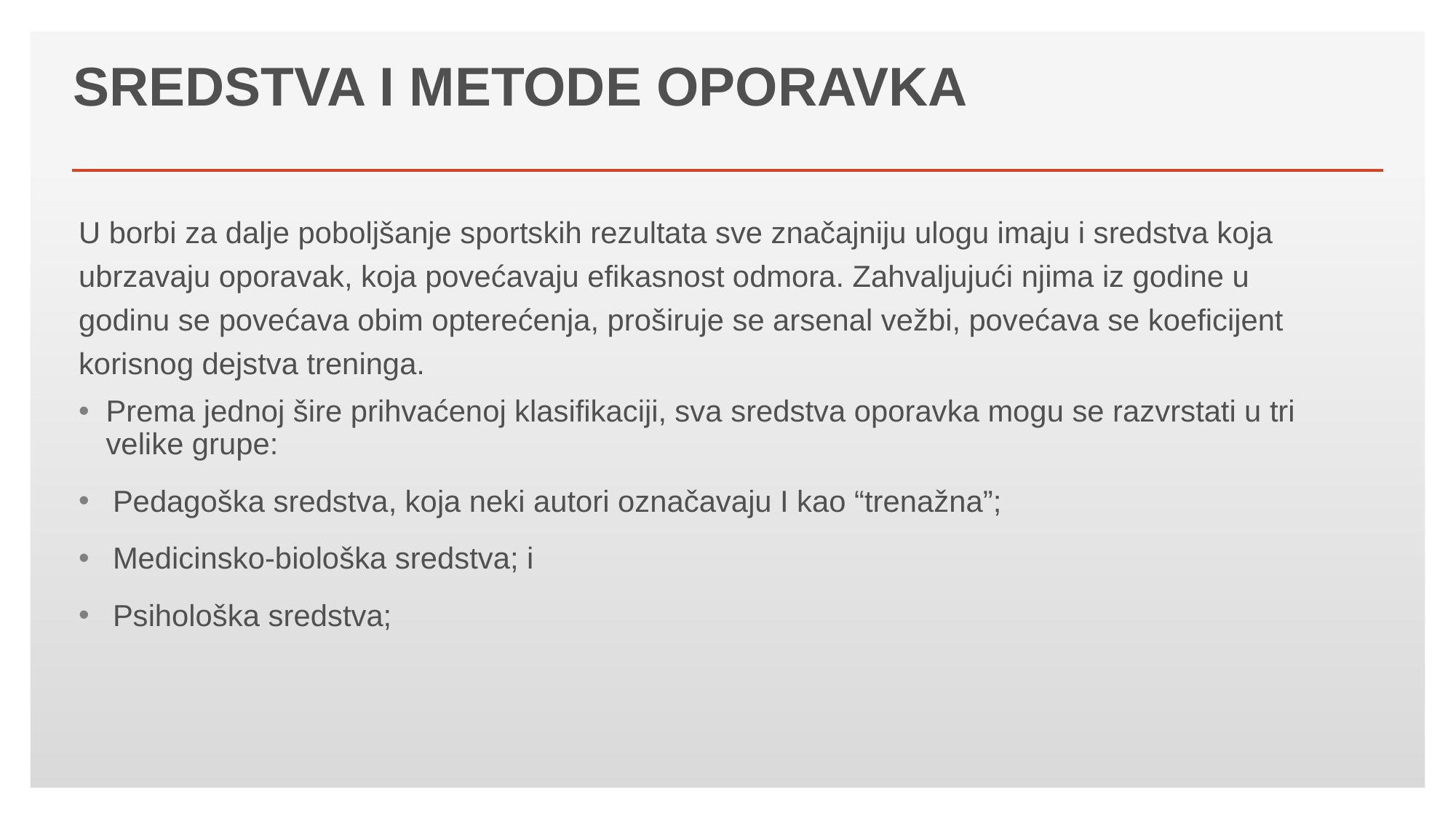

# SREDSTVA I METODE OPORAVKA
U borbi za dalje poboljšanje sportskih rezultata sve značajniju ulogu imaju i sredstva koja ubrzavaju oporavak, koja povećavaju efikasnost odmora. Zahvaljujući njima iz godine u godinu se povećava obim opterećenja, proširuje se arsenal vežbi, povećava se koeficijent korisnog dejstva treninga.
Prema jednoj šire prihvaćenoj klasifikaciji, sva sredstva oporavka mogu se razvrstati u tri velike grupe:
Pedagoška sredstva, koja neki autori označavaju I kao “trenažna”;
Medicinsko-biološka sredstva; i
Psihološka sredstva;